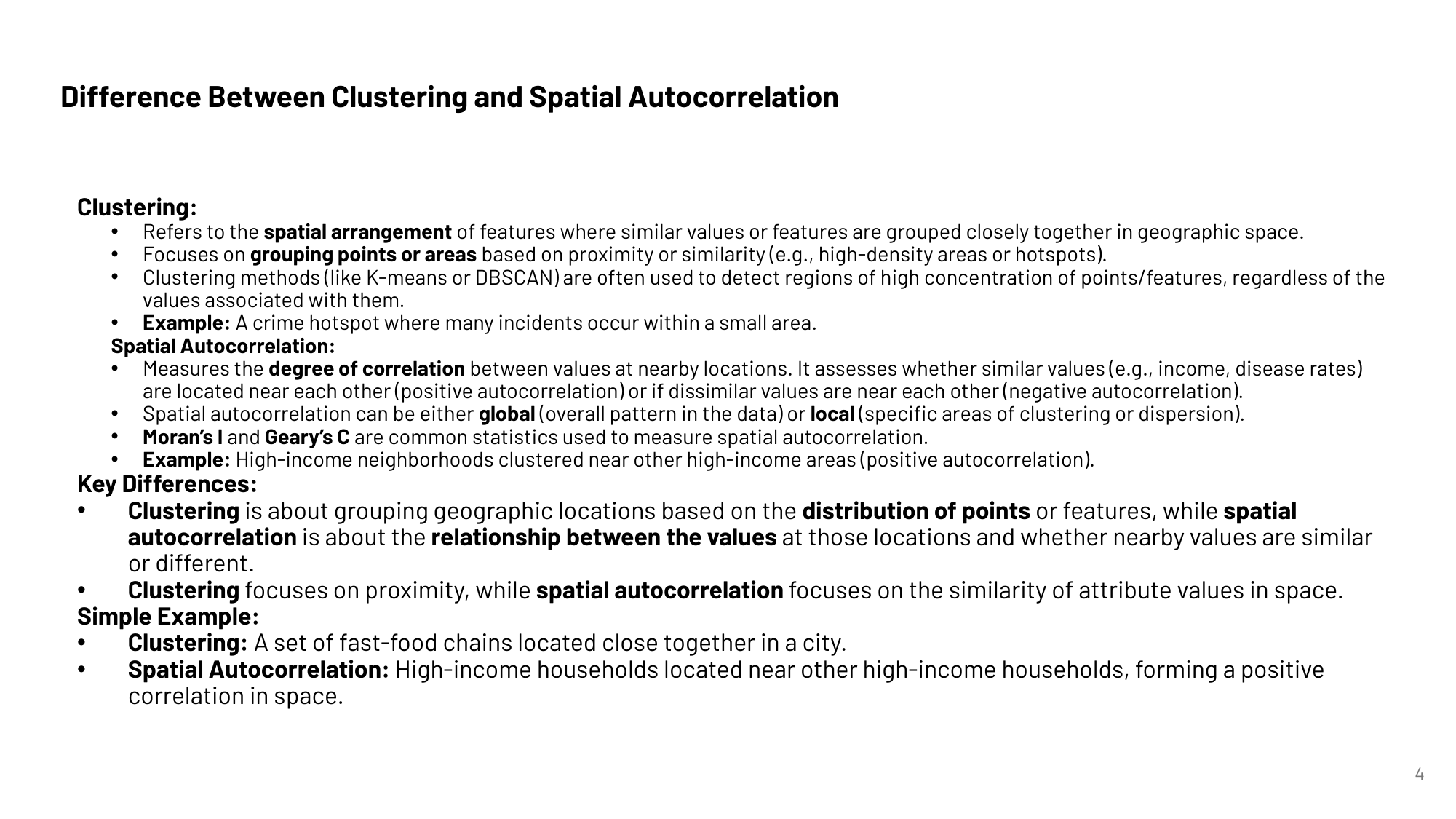

# Difference Between Clustering and Spatial Autocorrelation
Clustering:
Refers to the spatial arrangement of features where similar values or features are grouped closely together in geographic space.
Focuses on grouping points or areas based on proximity or similarity (e.g., high-density areas or hotspots).
Clustering methods (like K-means or DBSCAN) are often used to detect regions of high concentration of points/features, regardless of the values associated with them.
Example: A crime hotspot where many incidents occur within a small area.
Spatial Autocorrelation:
Measures the degree of correlation between values at nearby locations. It assesses whether similar values (e.g., income, disease rates) are located near each other (positive autocorrelation) or if dissimilar values are near each other (negative autocorrelation).
Spatial autocorrelation can be either global (overall pattern in the data) or local (specific areas of clustering or dispersion).
Moran’s I and Geary’s C are common statistics used to measure spatial autocorrelation.
Example: High-income neighborhoods clustered near other high-income areas (positive autocorrelation).
Key Differences:
Clustering is about grouping geographic locations based on the distribution of points or features, while spatial autocorrelation is about the relationship between the values at those locations and whether nearby values are similar or different.
Clustering focuses on proximity, while spatial autocorrelation focuses on the similarity of attribute values in space.
Simple Example:
Clustering: A set of fast-food chains located close together in a city.
Spatial Autocorrelation: High-income households located near other high-income households, forming a positive correlation in space.

4